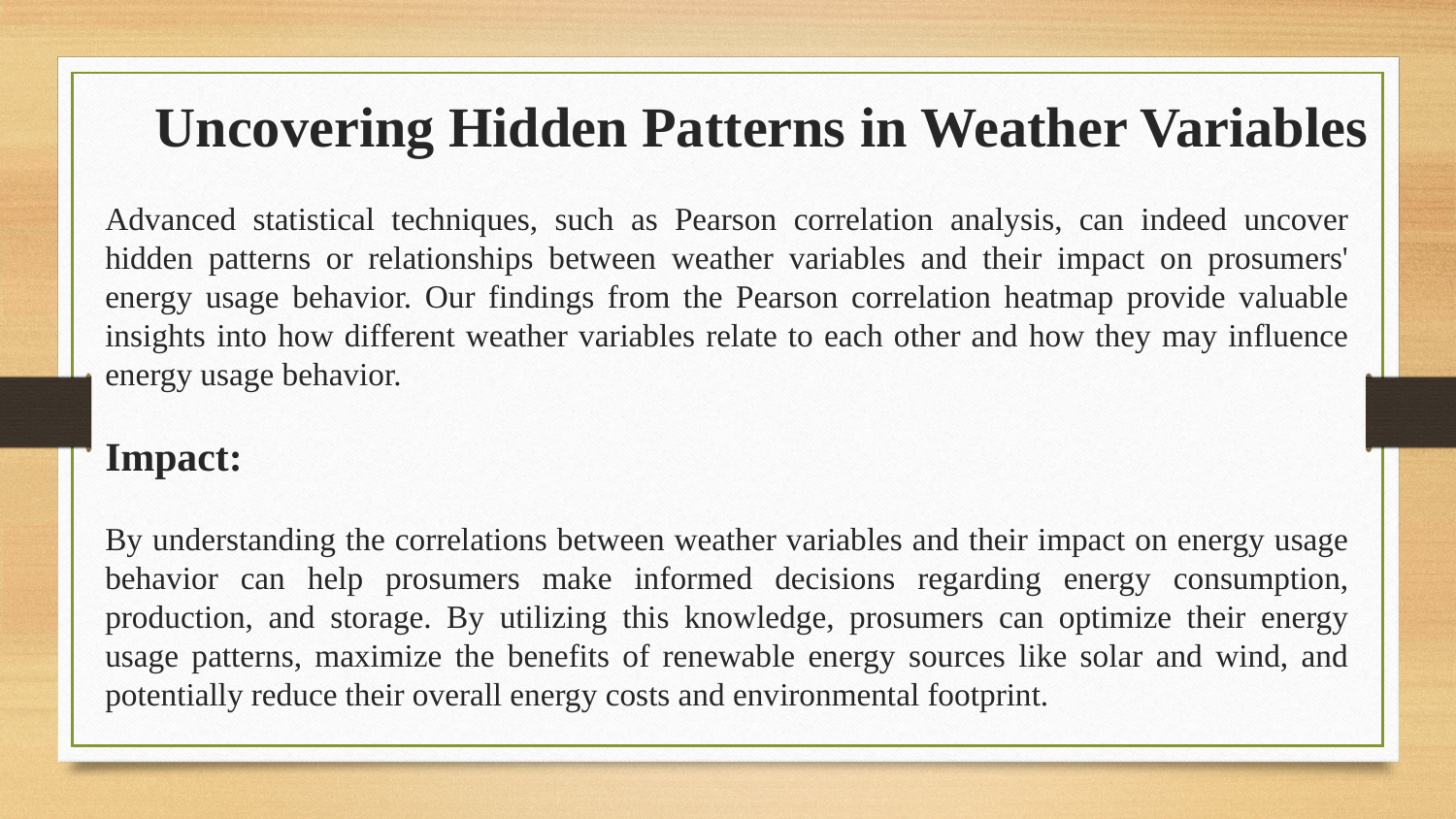

# Uncovering Hidden Patterns in Weather Variables
Advanced statistical techniques, such as Pearson correlation analysis, can indeed uncover hidden patterns or relationships between weather variables and their impact on prosumers' energy usage behavior. Our findings from the Pearson correlation heatmap provide valuable insights into how different weather variables relate to each other and how they may influence energy usage behavior.

Impact:

By understanding the correlations between weather variables and their impact on energy usage behavior can help prosumers make informed decisions regarding energy consumption, production, and storage. By utilizing this knowledge, prosumers can optimize their energy usage patterns, maximize the benefits of renewable energy sources like solar and wind, and potentially reduce their overall energy costs and environmental footprint.